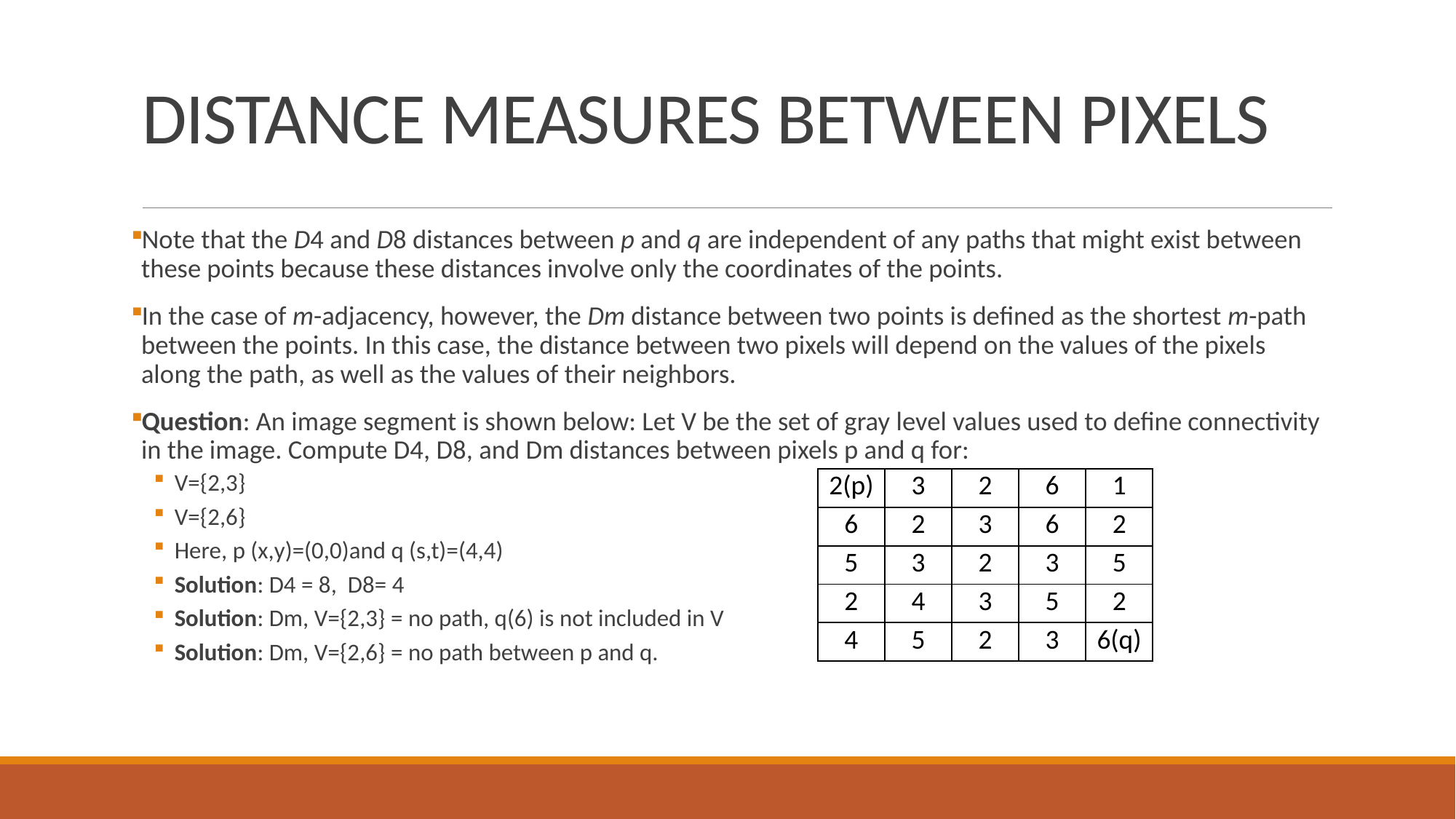

# DISTANCE MEASURES BETWEEN PIXELS
Note that the D4 and D8 distances between p and q are independent of any paths that might exist between these points because these distances involve only the coordinates of the points.
In the case of m-adjacency, however, the Dm distance between two points is defined as the shortest m-path between the points. In this case, the distance between two pixels will depend on the values of the pixels along the path, as well as the values of their neighbors.
Question: An image segment is shown below: Let V be the set of gray level values used to define connectivity in the image. Compute D4, D8, and Dm distances between pixels p and q for:
V={2,3}
V={2,6}
Here, p (x,y)=(0,0)and q (s,t)=(4,4)
Solution: D4 = 8,  D8= 4
Solution: Dm, V={2,3} = no path, q(6) is not included in V
Solution: Dm, V={2,6} = no path between p and q.

| 2(p) | 3 | 2 | 6 | 1 |
| --- | --- | --- | --- | --- |
| 6 | 2 | 3 | 6 | 2 |
| 5 | 3 | 2 | 3 | 5 |
| 2 | 4 | 3 | 5 | 2 |
| 4 | 5 | 2 | 3 | 6(q) |